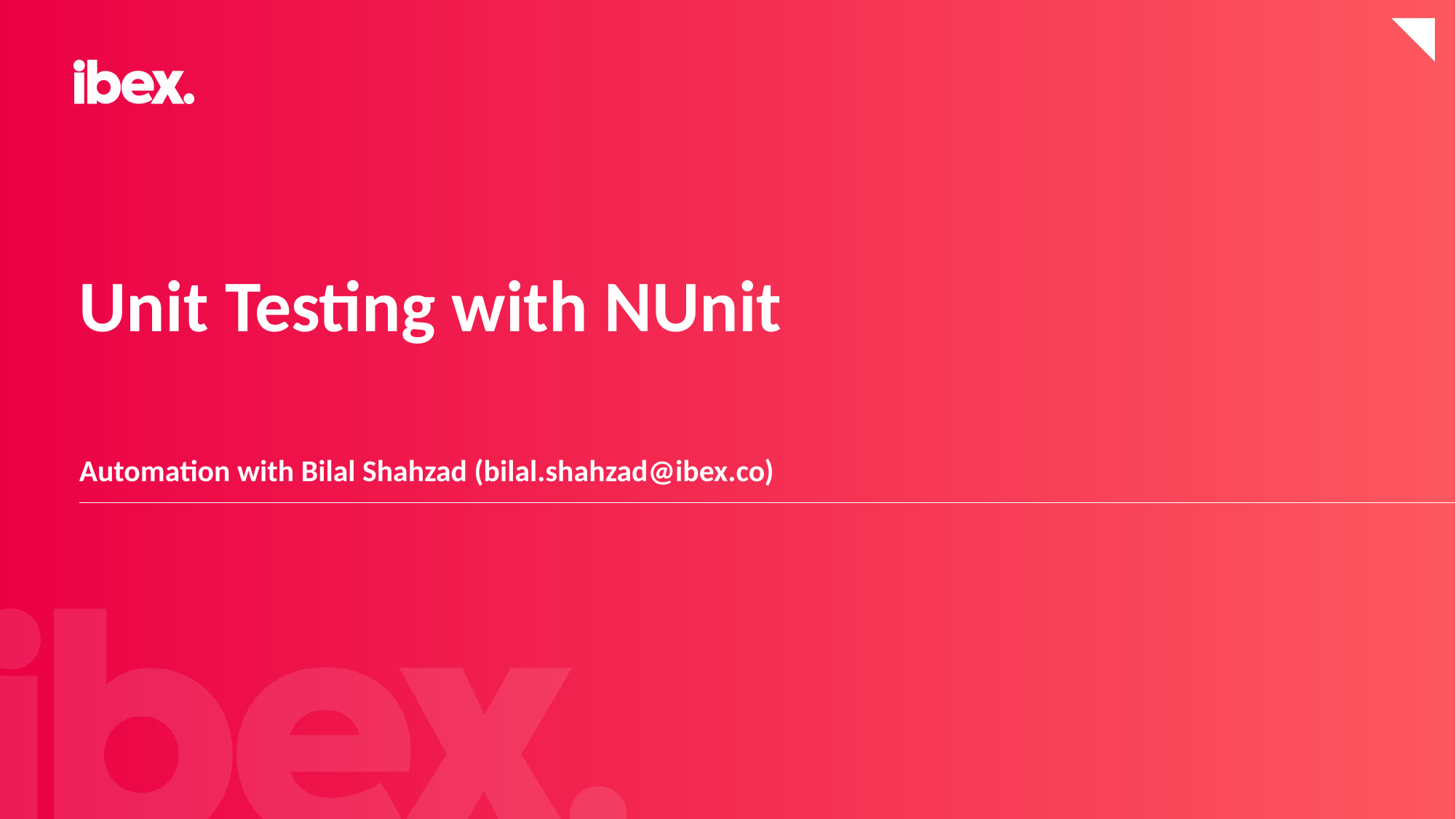

# Unit Testing with NUnit
Automation with Bilal Shahzad (bilal.shahzad@ibex.co)